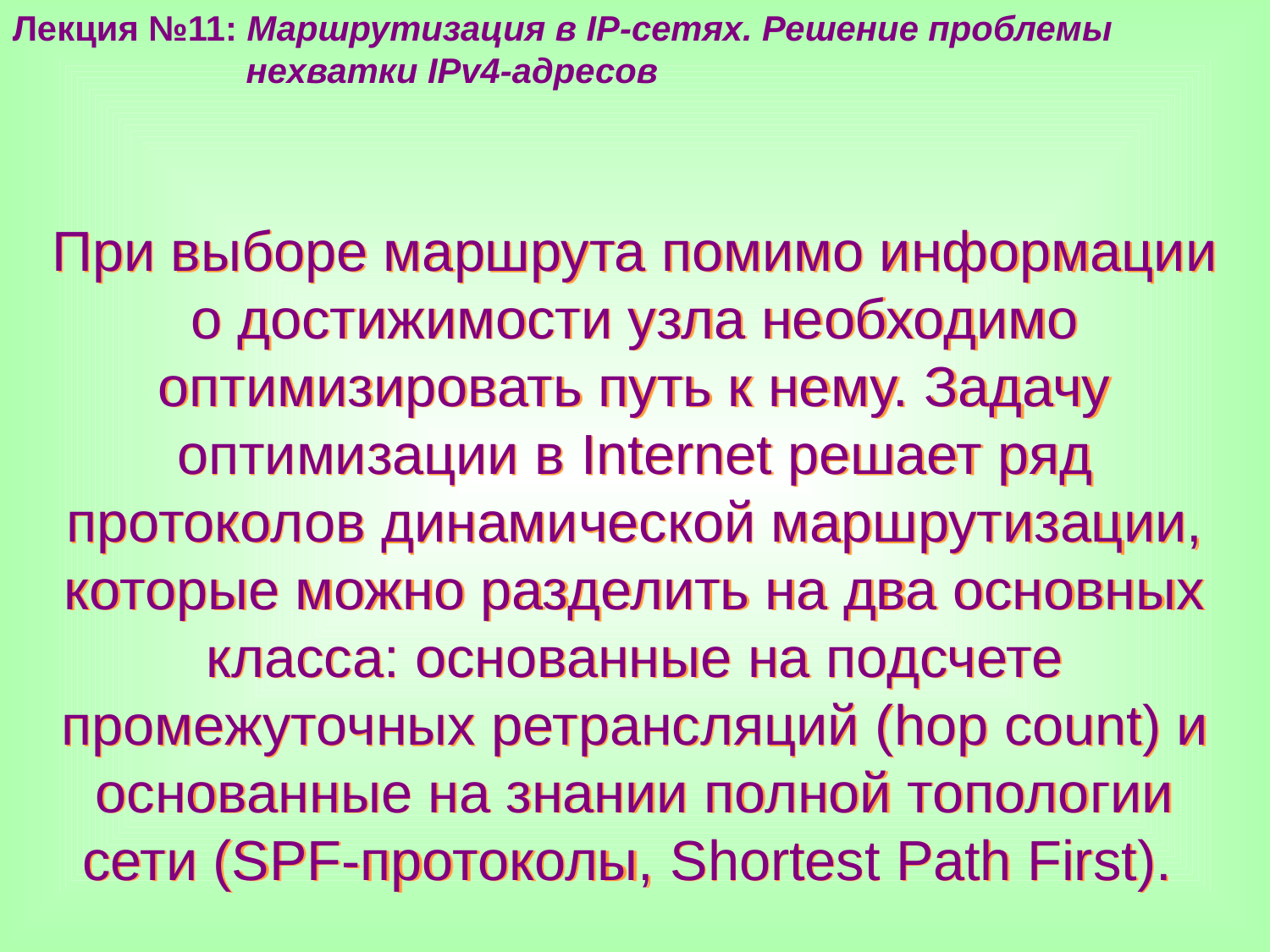

Лекция №11: Маршрутизация в IP-сетях. Решение проблемы
                        нехватки IPv4-адресов
При выборе маршрута помимо информации о достижимости узла необходимо оптимизировать путь к нему. Задачу оптимизации в Internet решает ряд протоколов динамической маршрутизации, которые можно разделить на два основных класса: основанные на подсчете промежуточных ретрансляций (hop count) и основанные на знании полной топологии сети (SPF-протоколы, Shortest Path First).